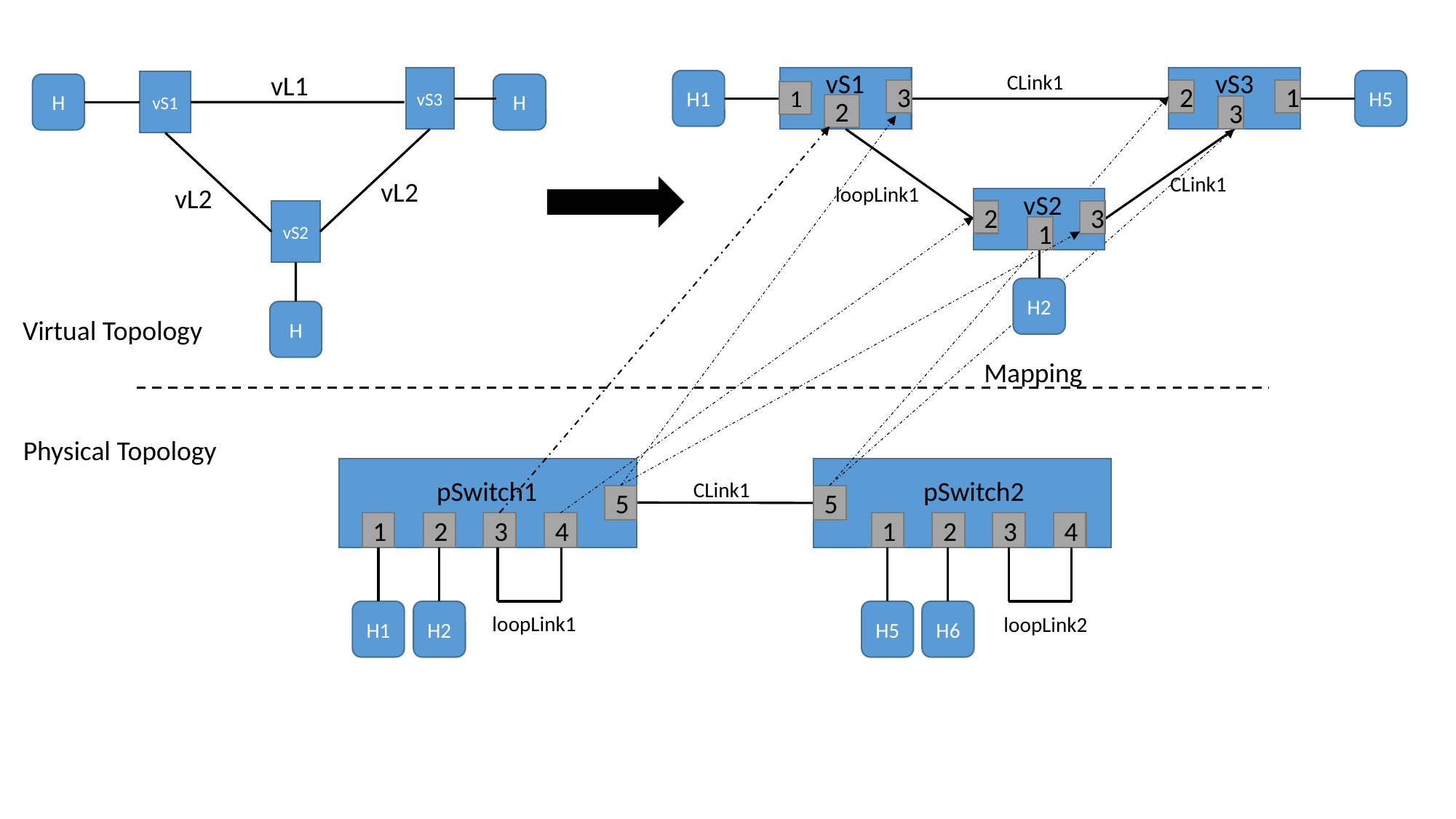

vS1
vS3
vL1
  CLink1
vS3

H5
H1
vS1
H
H
2
1
3
1
2
3
  CLink1
vL2
  loopLink1
vL2

vS2

2
3
vS2
1
H2
H
Virtual Topology
Mapping
Physical Topology

pSwitch1
pSwitch2
  CLink1
5
5
1
2
3
4
1
2
3
4
H5
H6
H1
H2
  loopLink1
  loopLink2